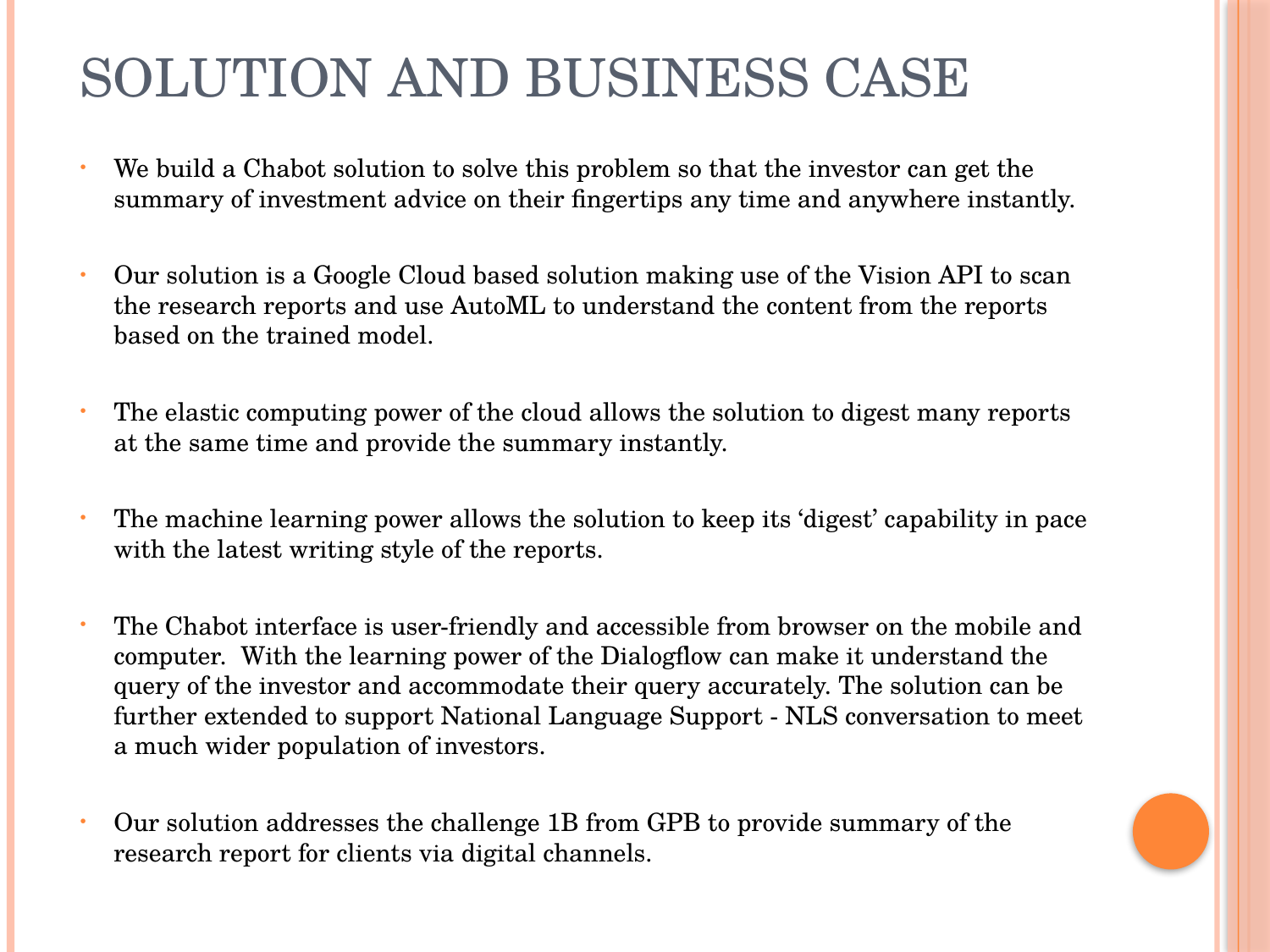

# Solution and business case
We build a Chabot solution to solve this problem so that the investor can get the summary of investment advice on their fingertips any time and anywhere instantly.

Our solution is a Google Cloud based solution making use of the Vision API to scan the research reports and use AutoML to understand the content from the reports based on the trained model.

The elastic computing power of the cloud allows the solution to digest many reports at the same time and provide the summary instantly.

The machine learning power allows the solution to keep its ‘digest’ capability in pace with the latest writing style of the reports.

The Chabot interface is user-friendly and accessible from browser on the mobile and computer.  With the learning power of the Dialogflow can make it understand the query of the investor and accommodate their query accurately. The solution can be further extended to support National Language Support - NLS conversation to meet a much wider population of investors.

Our solution addresses the challenge 1B from GPB to provide summary of the research report for clients via digital channels.